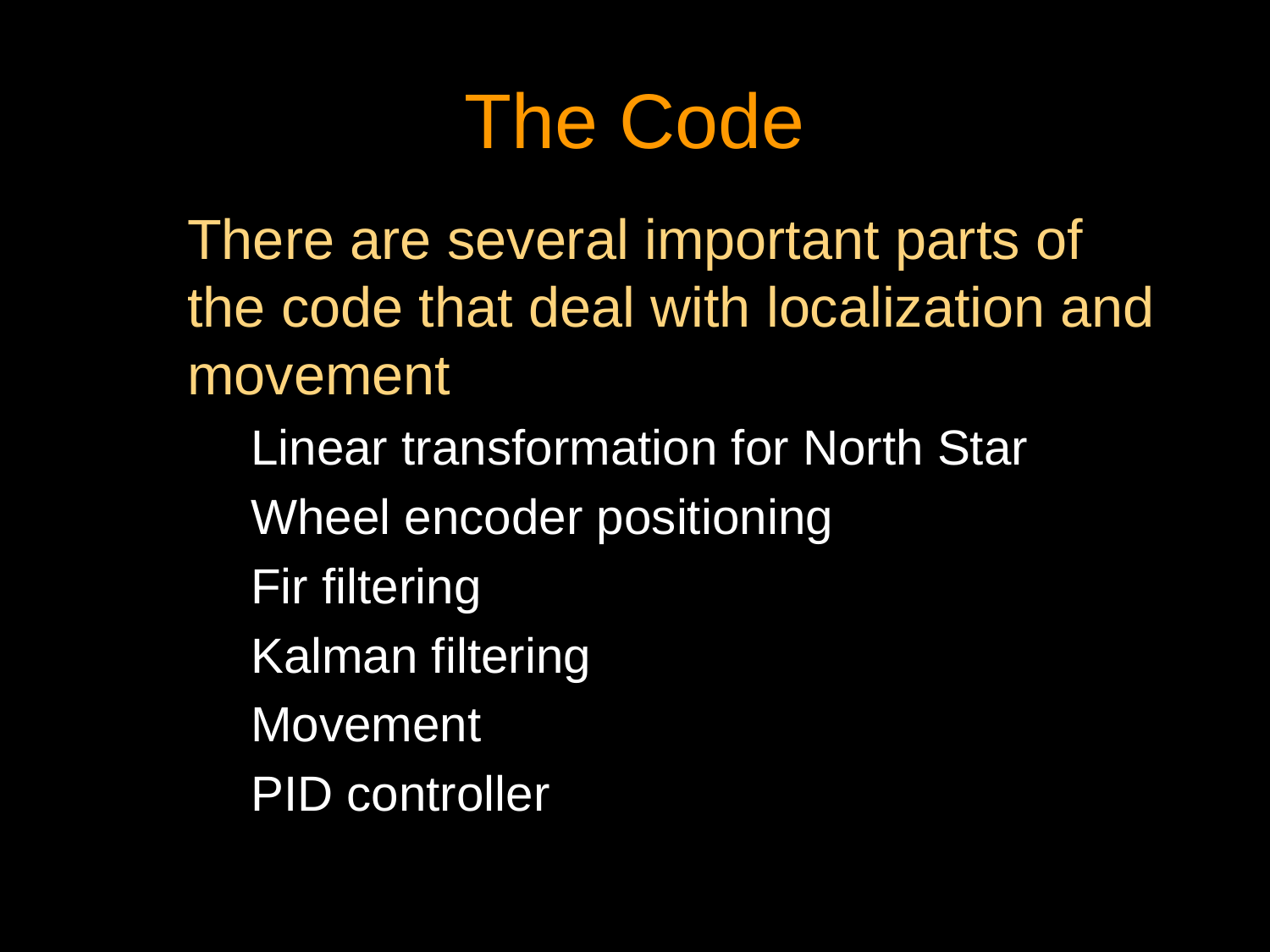

# The Code
There are several important parts of the code that deal with localization and movement
Linear transformation for North Star
Wheel encoder positioning
Fir filtering
Kalman filtering
Movement
PID controller